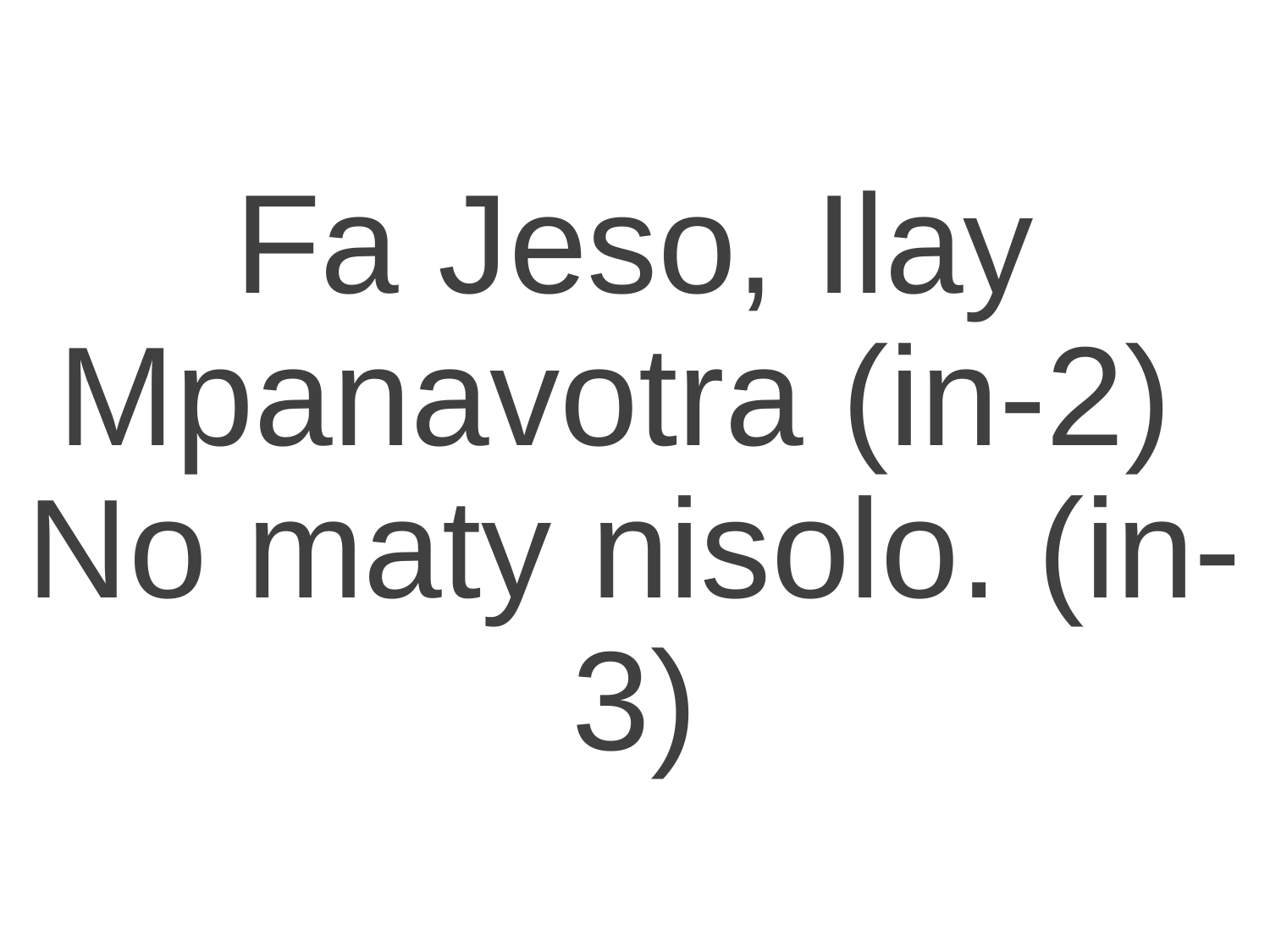

Fa Jeso, Ilay Mpanavotra (in-2)
No maty nisolo. (in-3)